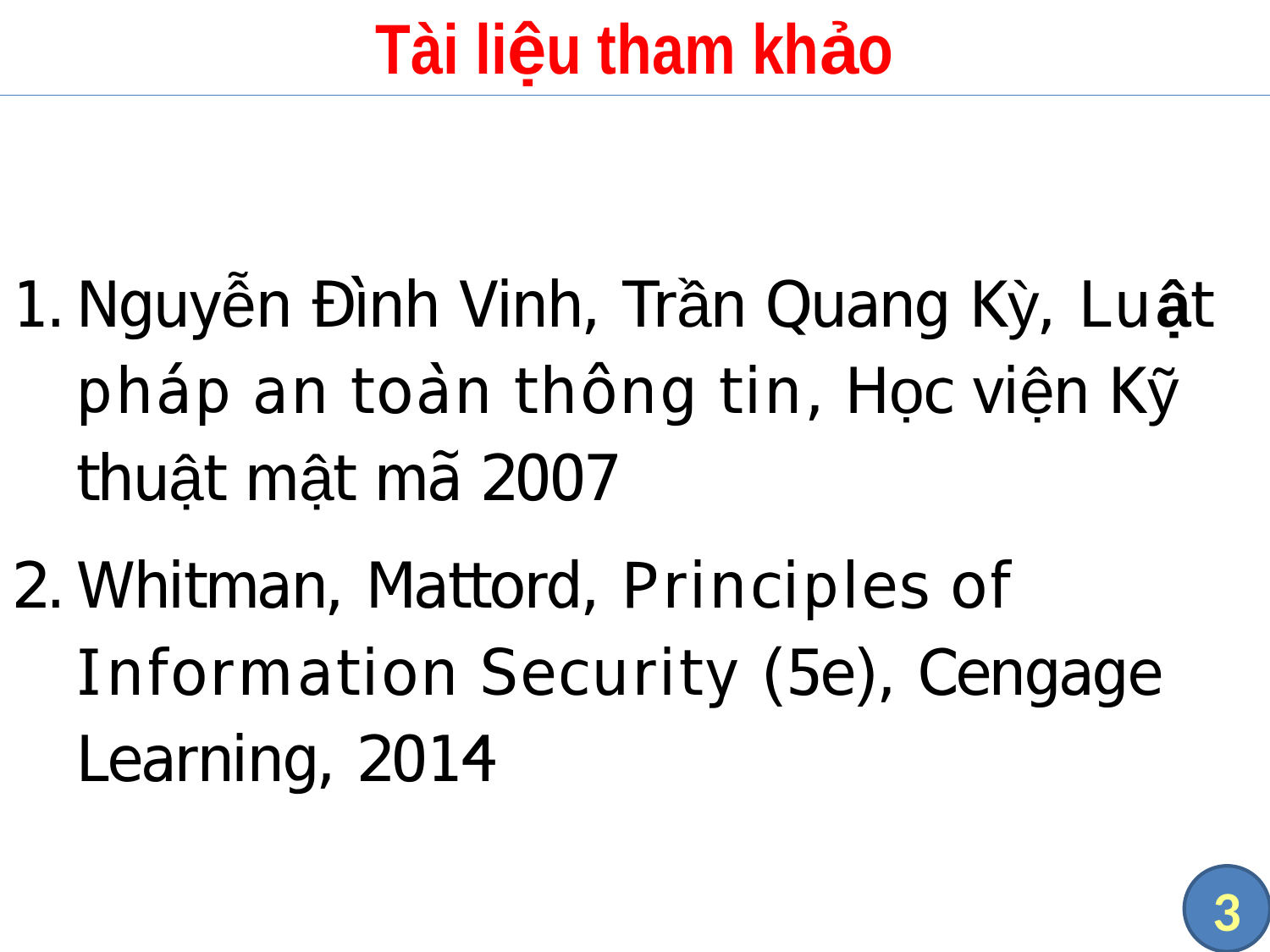

# Tài liệu tham khảo
Nguyễn Đình Vinh, Trần Quang Kỳ, Luật pháp an toàn thông tin, Học viện Kỹ thuật mật mã 2007
Whitman, Mattord, Principles of Information Security (5e), Cengage Learning, 2014
3